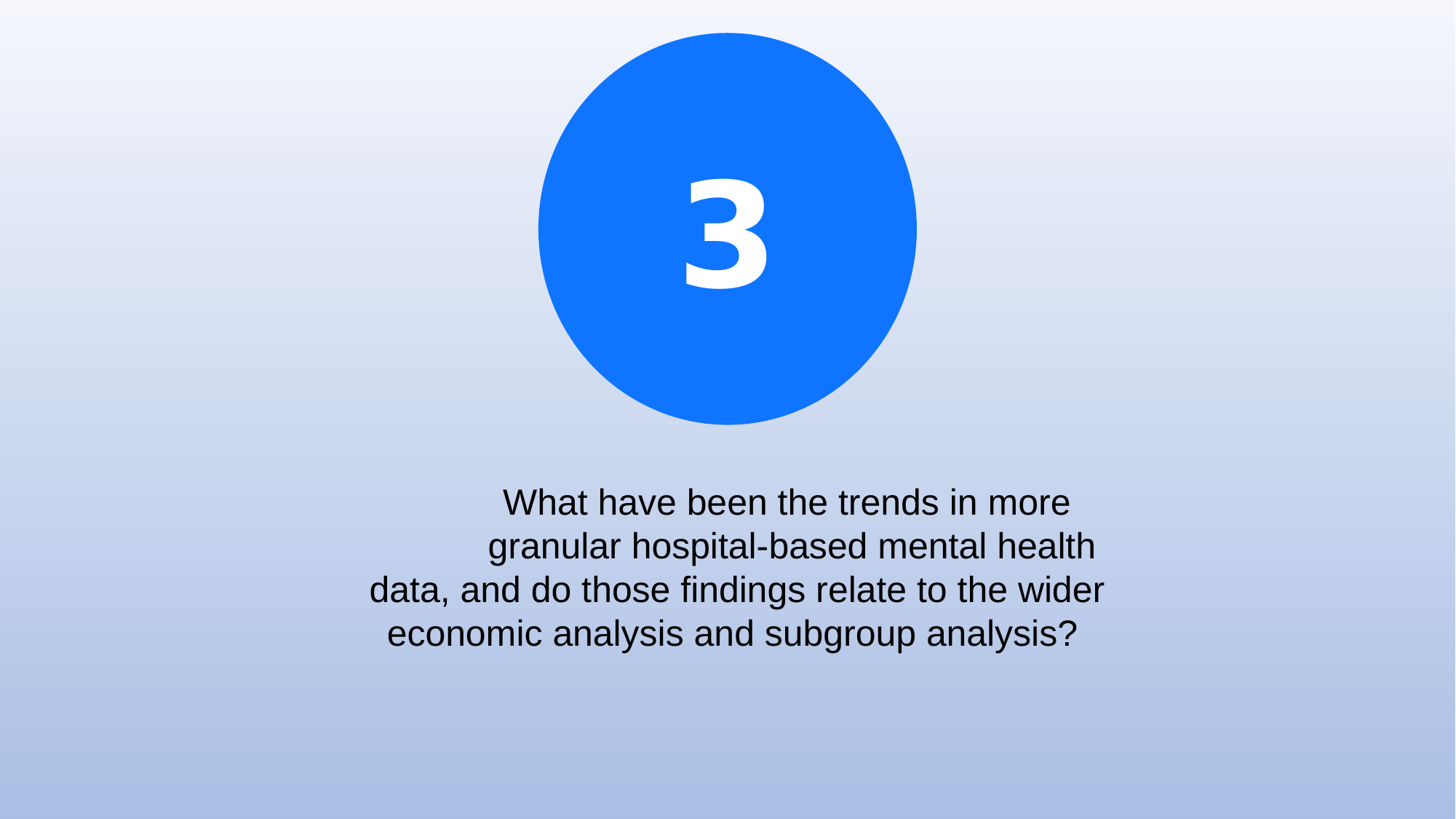

3
	What have been the trends in more 	granular hospital-based mental health data, and do those findings relate to the wider economic analysis and subgroup analysis?